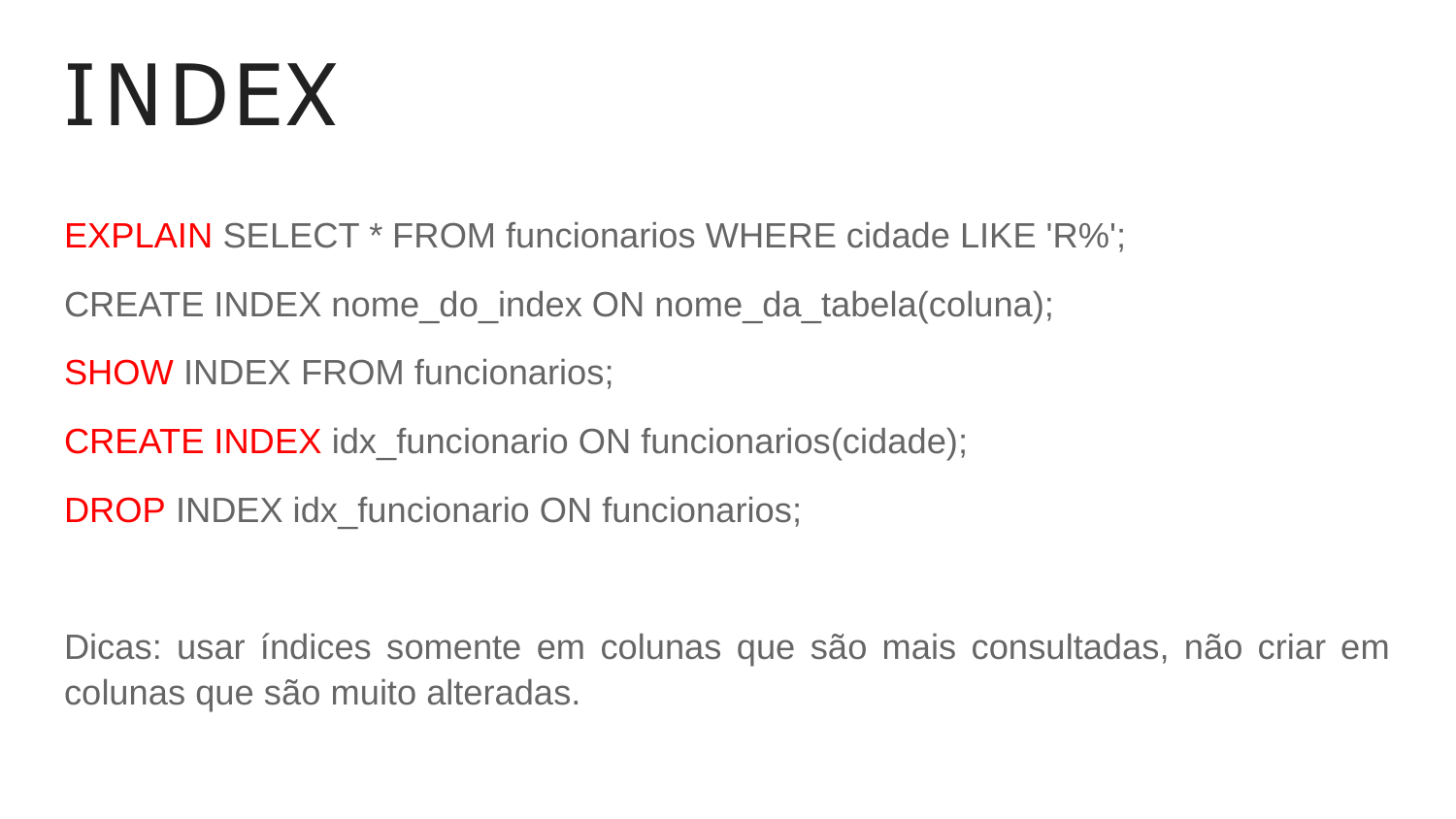

# INDEX
EXPLAIN SELECT * FROM funcionarios WHERE cidade LIKE 'R%';
CREATE INDEX nome_do_index ON nome_da_tabela(coluna);
SHOW INDEX FROM funcionarios;
CREATE INDEX idx_funcionario ON funcionarios(cidade);
DROP INDEX idx_funcionario ON funcionarios;

Dicas: usar índices somente em colunas que são mais consultadas, não criar em colunas que são muito alteradas.